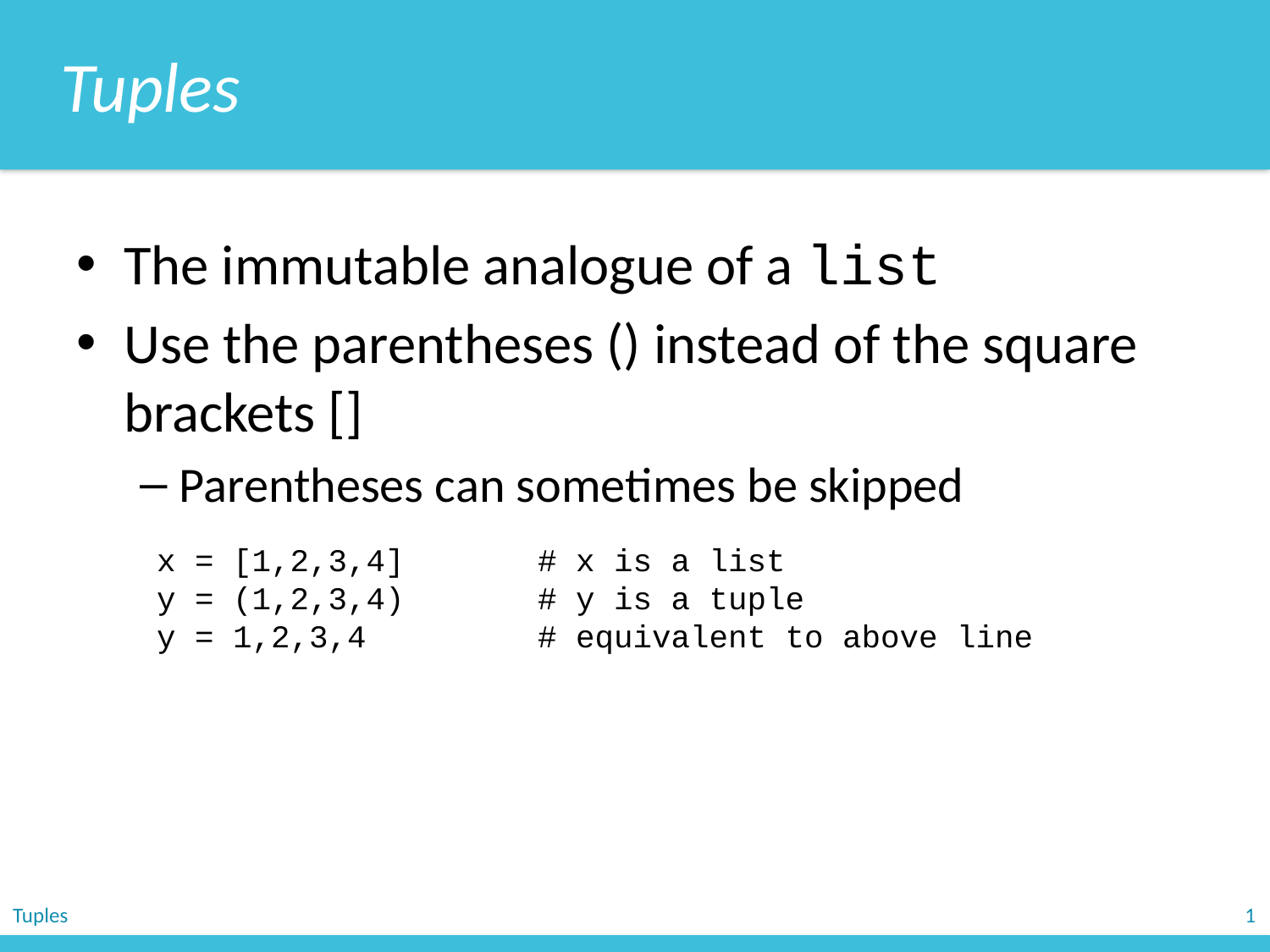

Tuples
The immutable analogue of a list
Use the parentheses () instead of the square brackets []
Parentheses can sometimes be skipped
x = [1,2,3,4]		# x is a list
y = (1,2,3,4)		# y is a tuple
y = 1,2,3,4		# equivalent to above line
Tuples
1